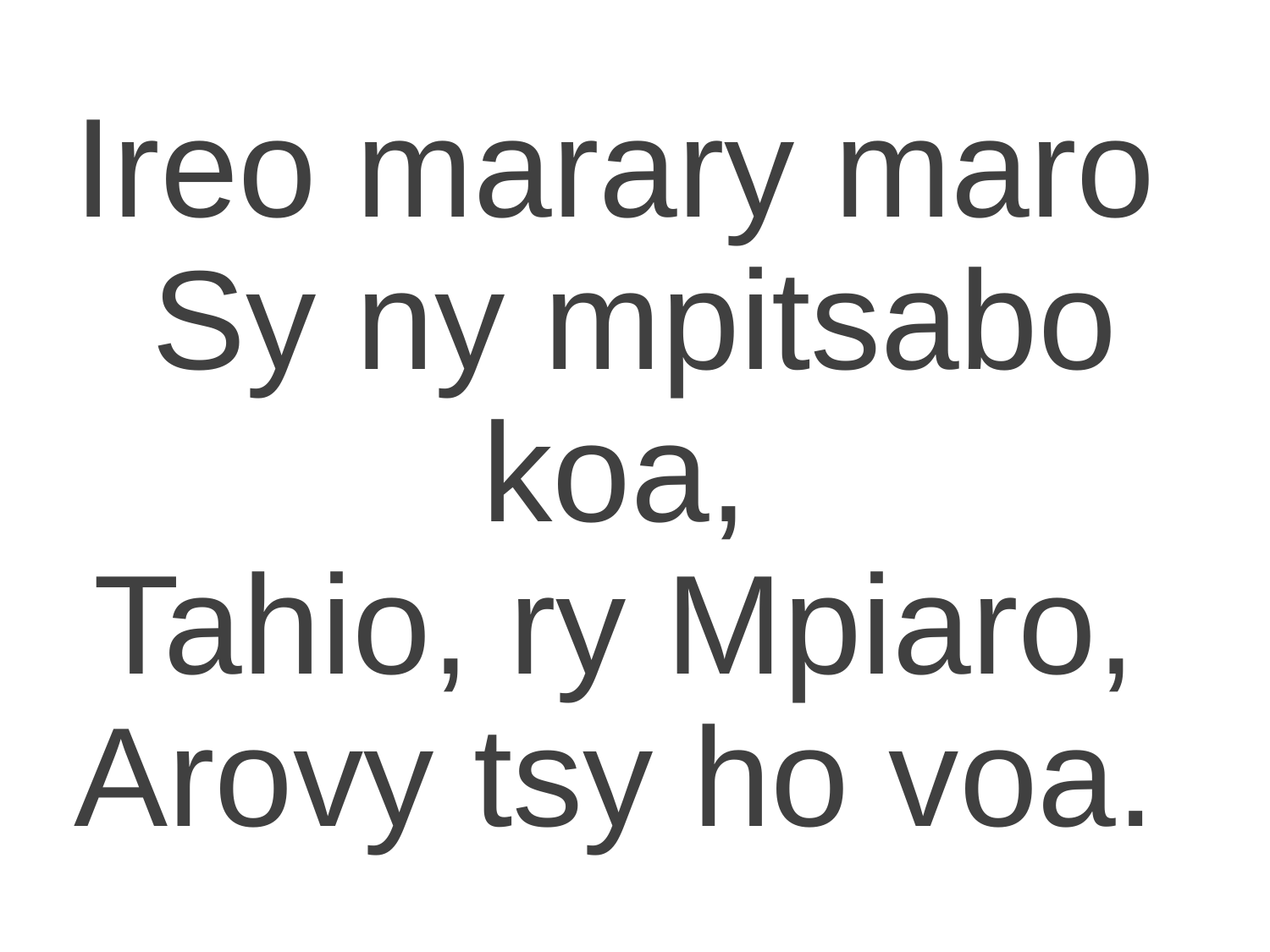

Ireo marary maro
Sy ny mpitsabo koa,
Tahio, ry Mpiaro,
Arovy tsy ho voa.